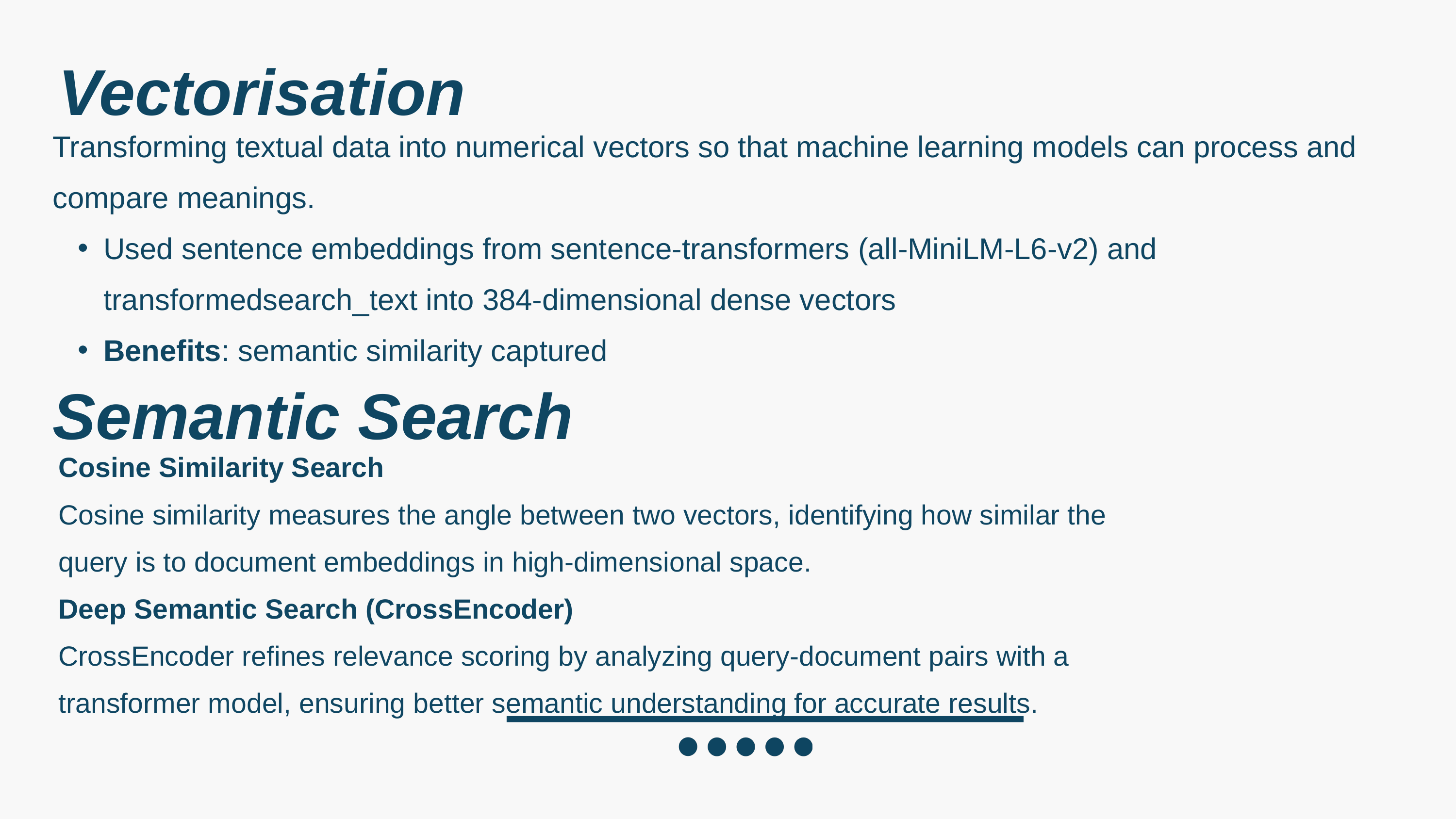

Vectorisation
Transforming textual data into numerical vectors so that machine learning models can process and compare meanings.
Used sentence embeddings from sentence-transformers (all-MiniLM-L6-v2) and transformedsearch_text into 384-dimensional dense vectors​
Benefits: semantic similarity captured​
Semantic Search
Cosine Similarity Search
Cosine similarity measures the angle between two vectors, identifying how similar the query is to document embeddings in high-dimensional space.
Deep Semantic Search (CrossEncoder)
CrossEncoder refines relevance scoring by analyzing query-document pairs with a transformer model, ensuring better semantic understanding for accurate results.